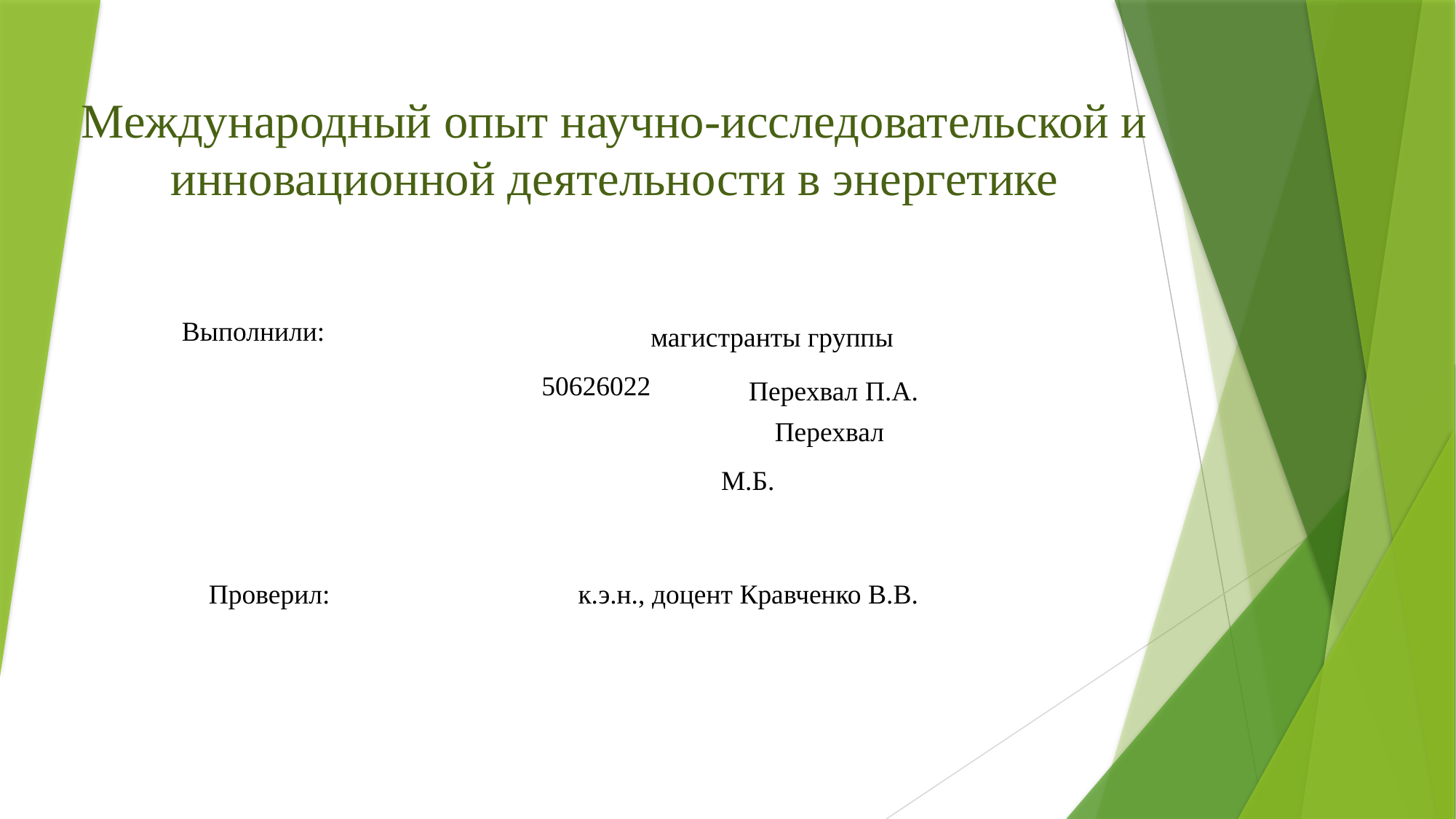

Международный опыт научно-исследовательской и инновационной деятельности в энергетике
	магистранты группы 50626022
Выполнили:
Перехвал П.А.
Перехвал М.Б.
Проверил:
к.э.н., доцент Кравченко В.В.